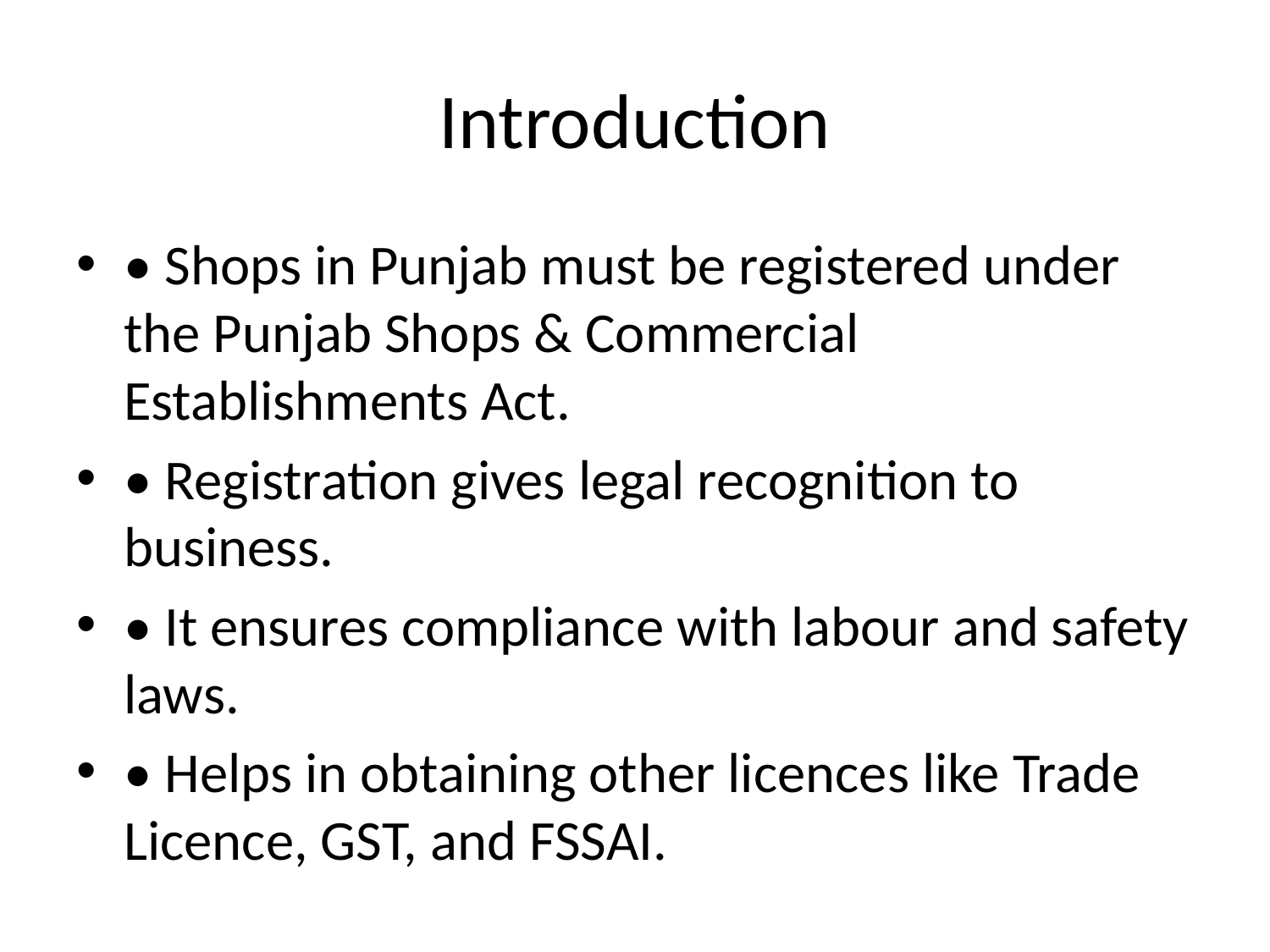

# Introduction
• Shops in Punjab must be registered under the Punjab Shops & Commercial Establishments Act.
• Registration gives legal recognition to business.
• It ensures compliance with labour and safety laws.
• Helps in obtaining other licences like Trade Licence, GST, and FSSAI.